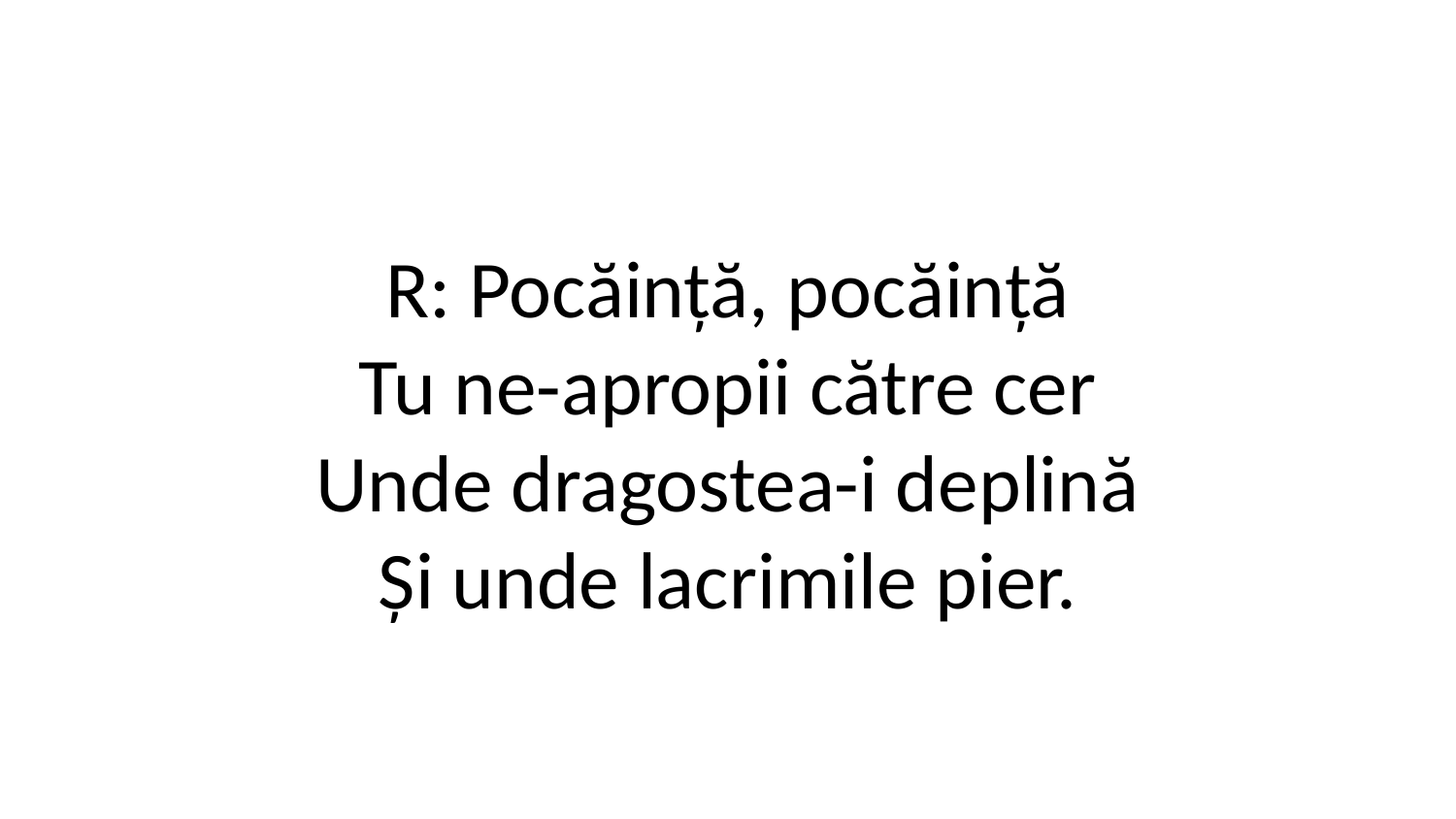

R: Pocăință, pocăință
Tu ne-apropii către cer
Unde dragostea-i deplină
Și unde lacrimile pier.